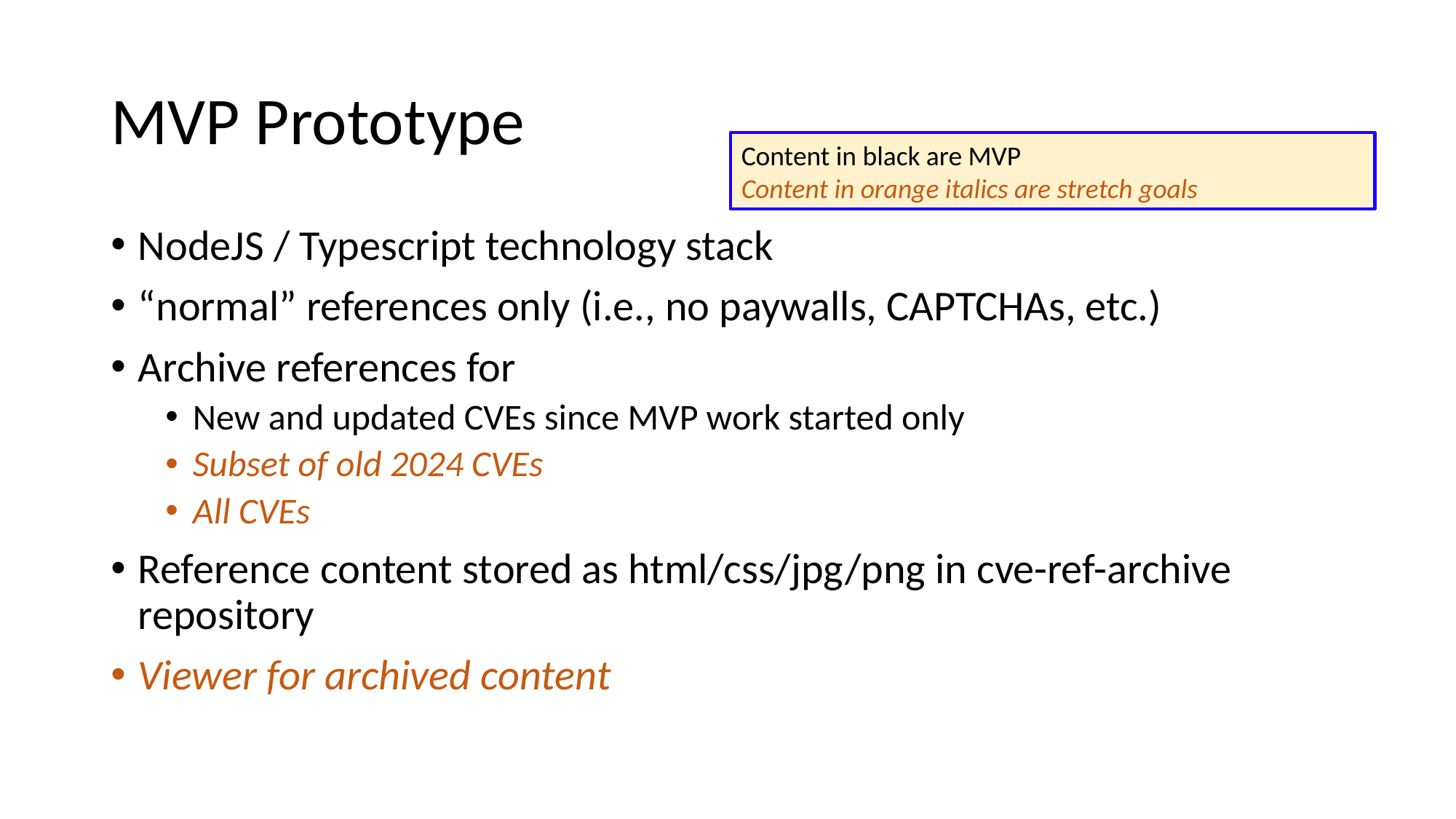

# MVP Prototype
Content in black are MVP
Content in orange italics are stretch goals
NodeJS / Typescript technology stack
“normal” references only (i.e., no paywalls, CAPTCHAs, etc.)
Archive references for
New and updated CVEs since MVP work started only
Subset of old 2024 CVEs
All CVEs
Reference content stored as html/css/jpg/png in cve-ref-archive repository
Viewer for archived content